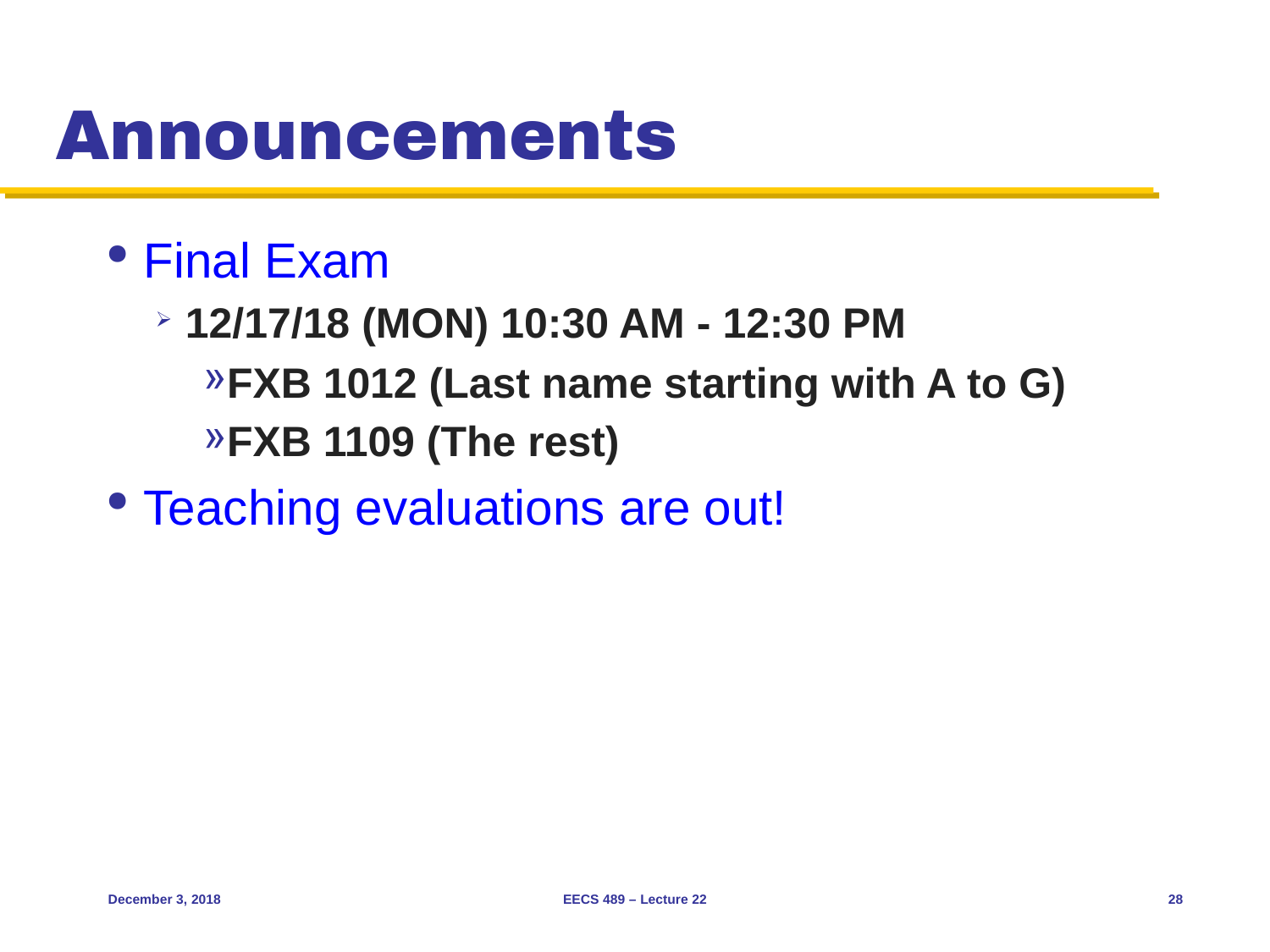

# Announcements
Final Exam
12/17/18 (MON) 10:30 AM - 12:30 PM
FXB 1012 (Last name starting with A to G)
FXB 1109 (The rest)
Teaching evaluations are out!
December 3, 2018
EECS 489 – Lecture 22
28